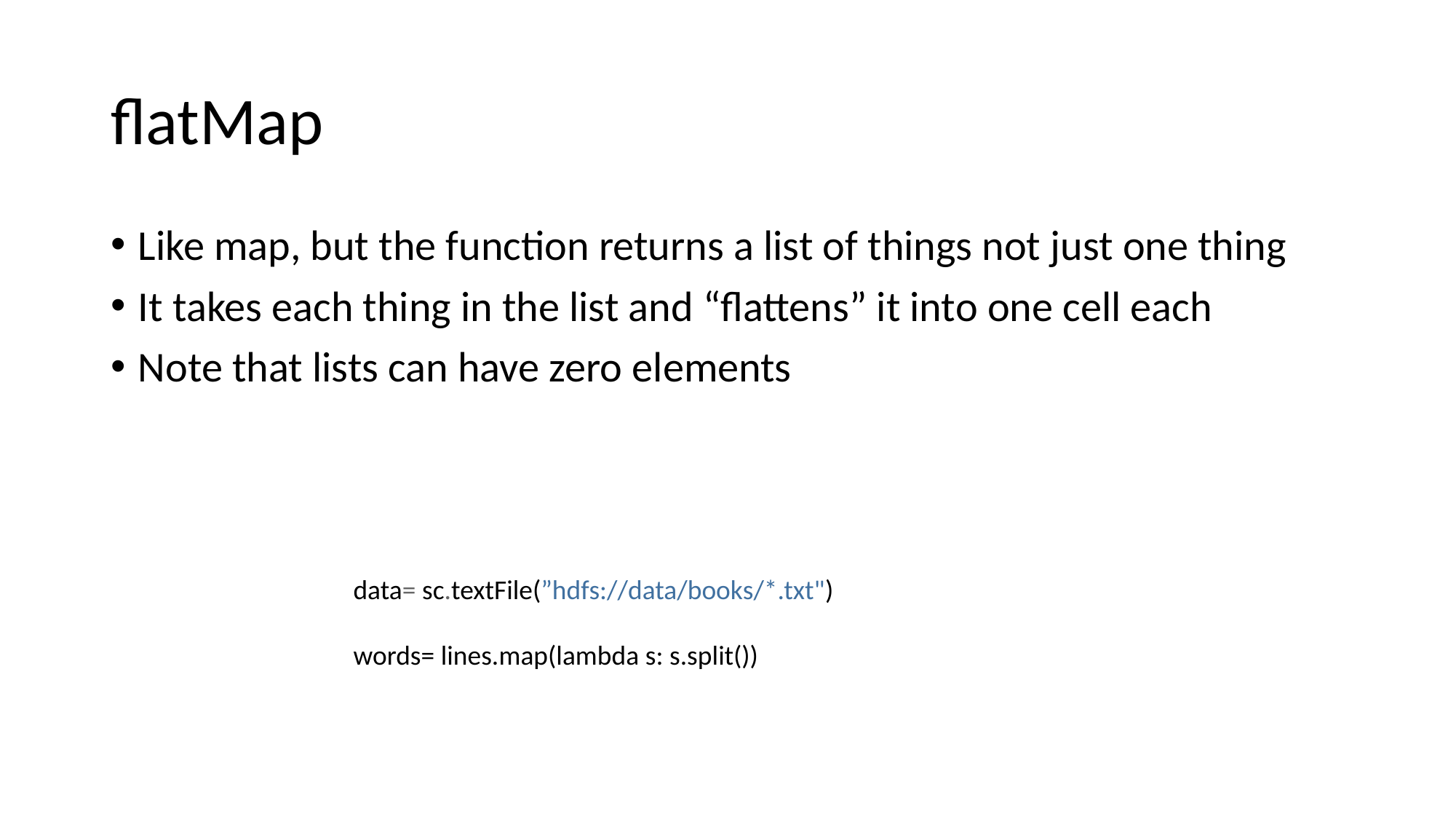

# flatMap
Like map, but the function returns a list of things not just one thing
It takes each thing in the list and “flattens” it into one cell each
Note that lists can have zero elements
data= sc.textFile(”hdfs://data/books/*.txt")

words= lines.map(lambda s: s.split())